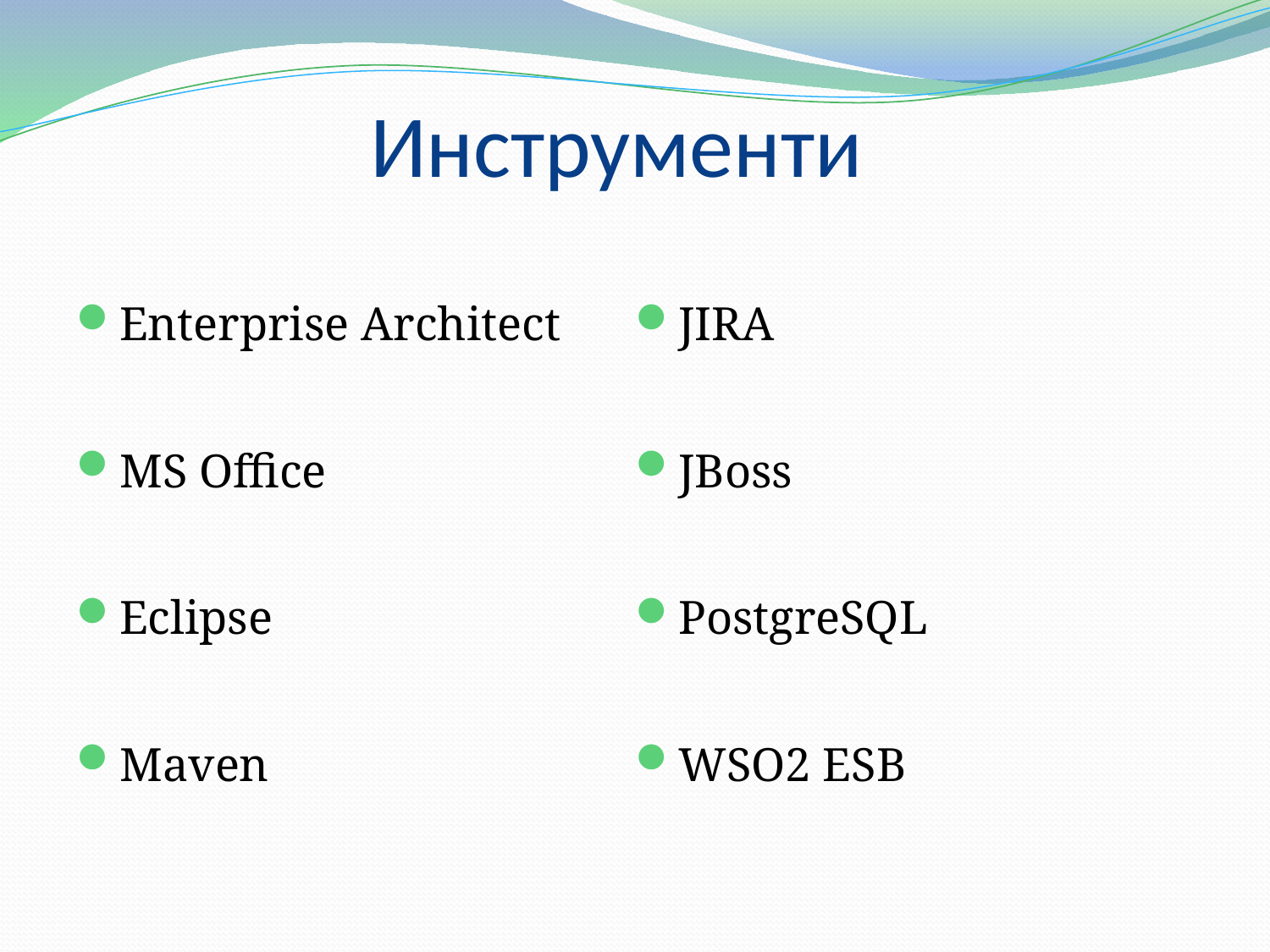

# Инструменти
Enterprise Architect
MS Office
Eclipse
Maven
JIRA
JBoss
PostgreSQL
WSO2 ESB